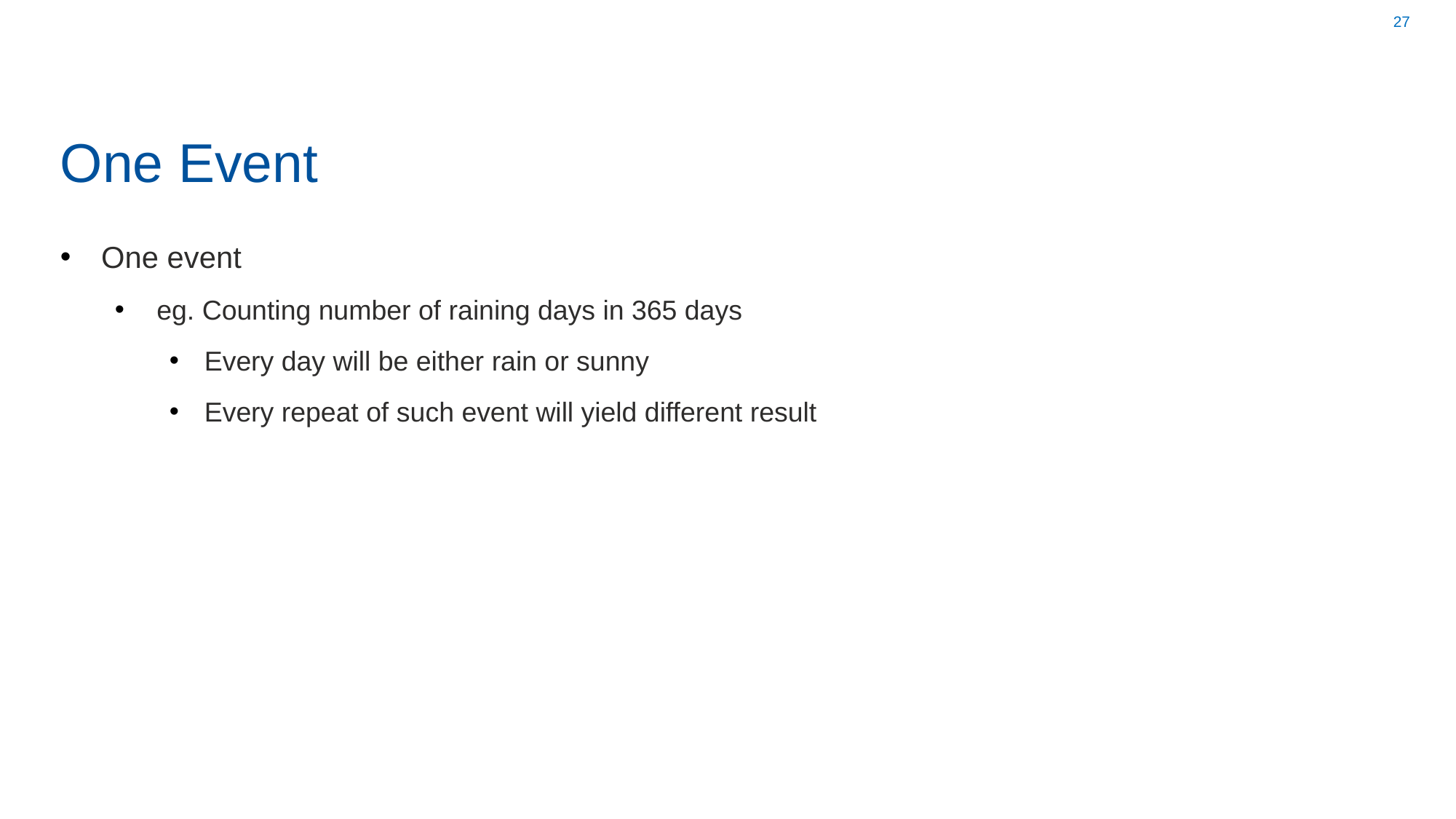

# One Event
One event
 eg. Counting number of raining days in 365 days
 Every day will be either rain or sunny
 Every repeat of such event will yield different result